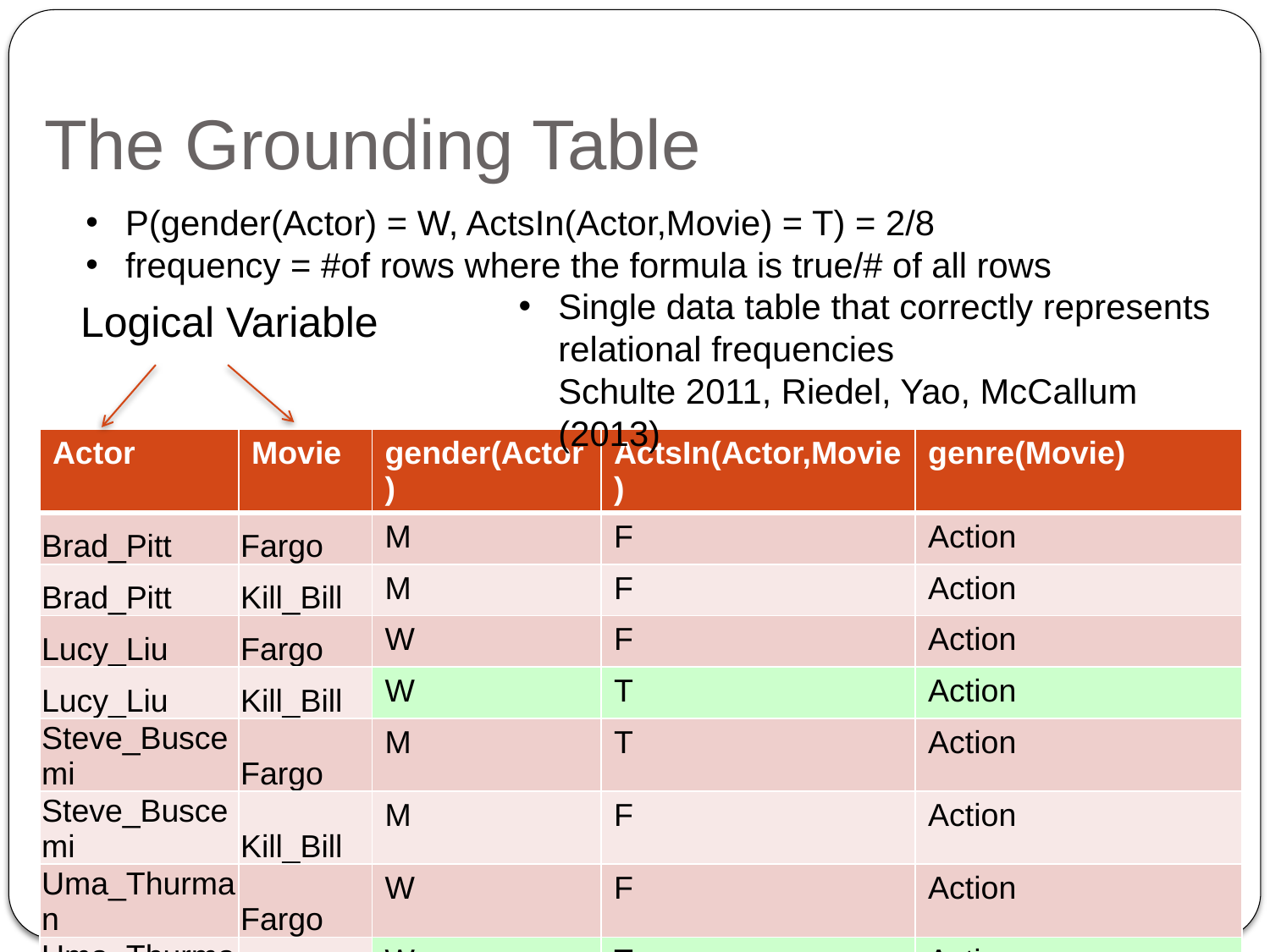

# The Grounding Table
P(gender(Actor) = W, ActsIn(Actor,Movie) = T) = 2/8
frequency = #of rows where the formula is true/# of all rows
Single data table that correctly represents relational frequencies
Schulte 2011, Riedel, Yao, McCallum (2013)
Logical Variable
| Actor | Movie | gender(Actor) | ActsIn(Actor,Movie) | genre(Movie) |
| --- | --- | --- | --- | --- |
| Brad\_Pitt | Fargo | M | F | Action |
| Brad\_Pitt | Kill\_Bill | M | F | Action |
| Lucy\_Liu | Fargo | W | F | Action |
| Lucy\_Liu | Kill\_Bill | W | T | Action |
| Steve\_Buscemi | Fargo | M | T | Action |
| Steve\_Buscemi | Kill\_Bill | M | F | Action |
| Uma\_Thurman | Fargo | W | F | Action |
| Uma\_Thurman | Kill\_Bill | W | T | Action |